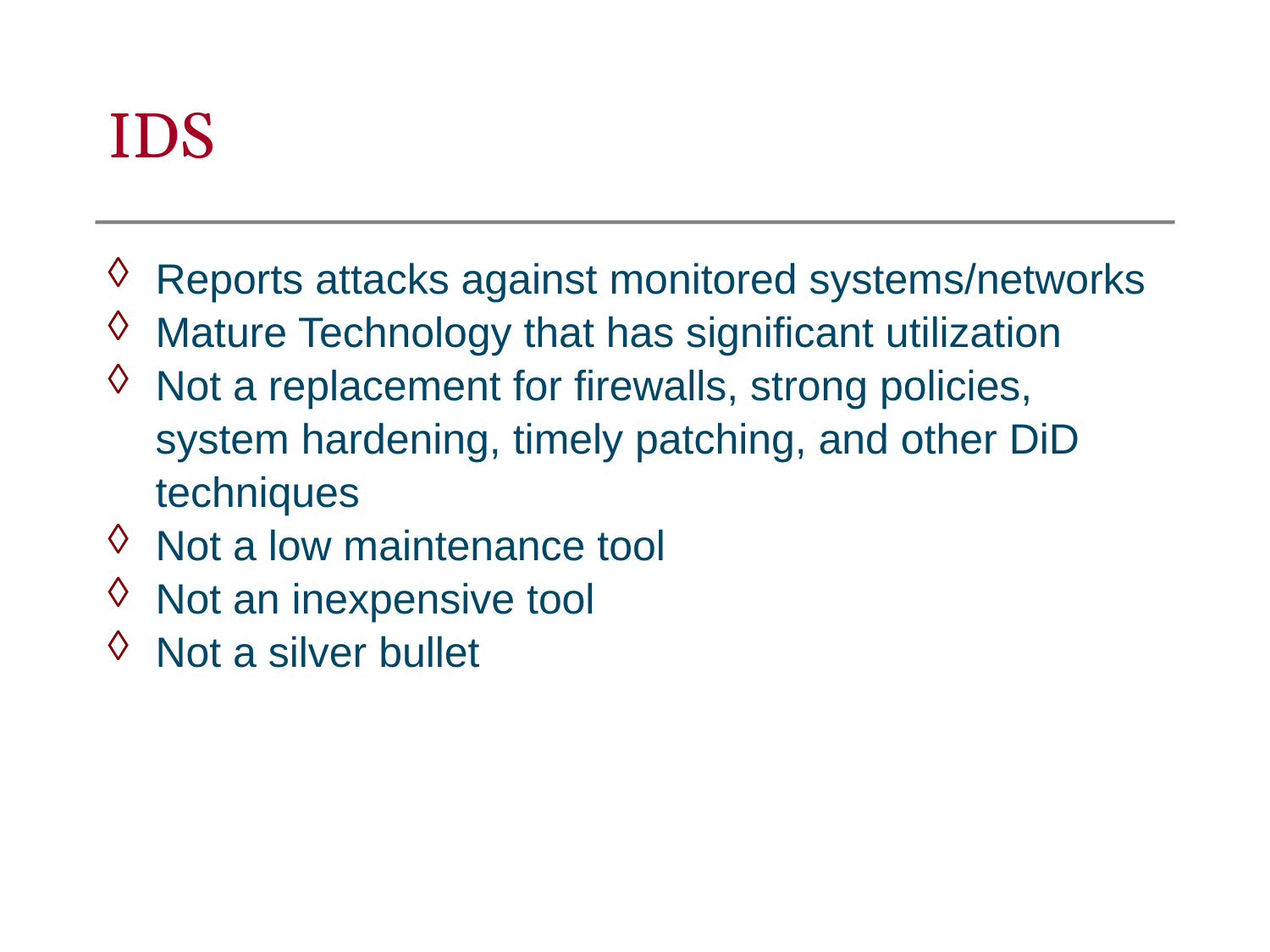

IDS
Reports attacks against monitored systems/networks
Mature Technology that has significant utilization
Not a replacement for firewalls, strong policies, system hardening, timely patching, and other DiD techniques
Not a low maintenance tool
Not an inexpensive tool
Not a silver bullet